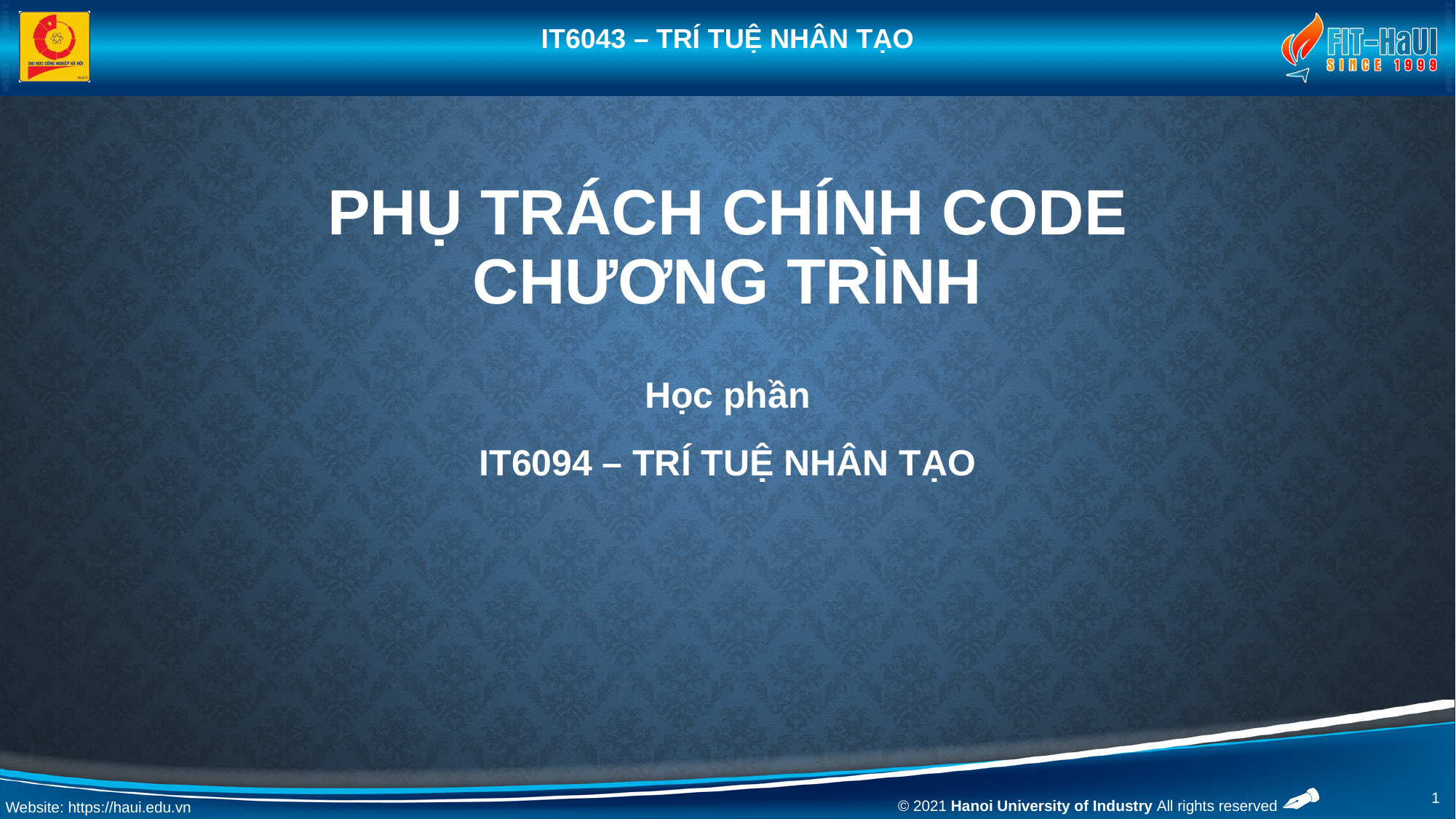

# PHỤ TRÁCH CHÍNH CODE CHƯƠNG TRÌNH
Học phần
IT6094 – TRÍ TUỆ NHÂN TẠO